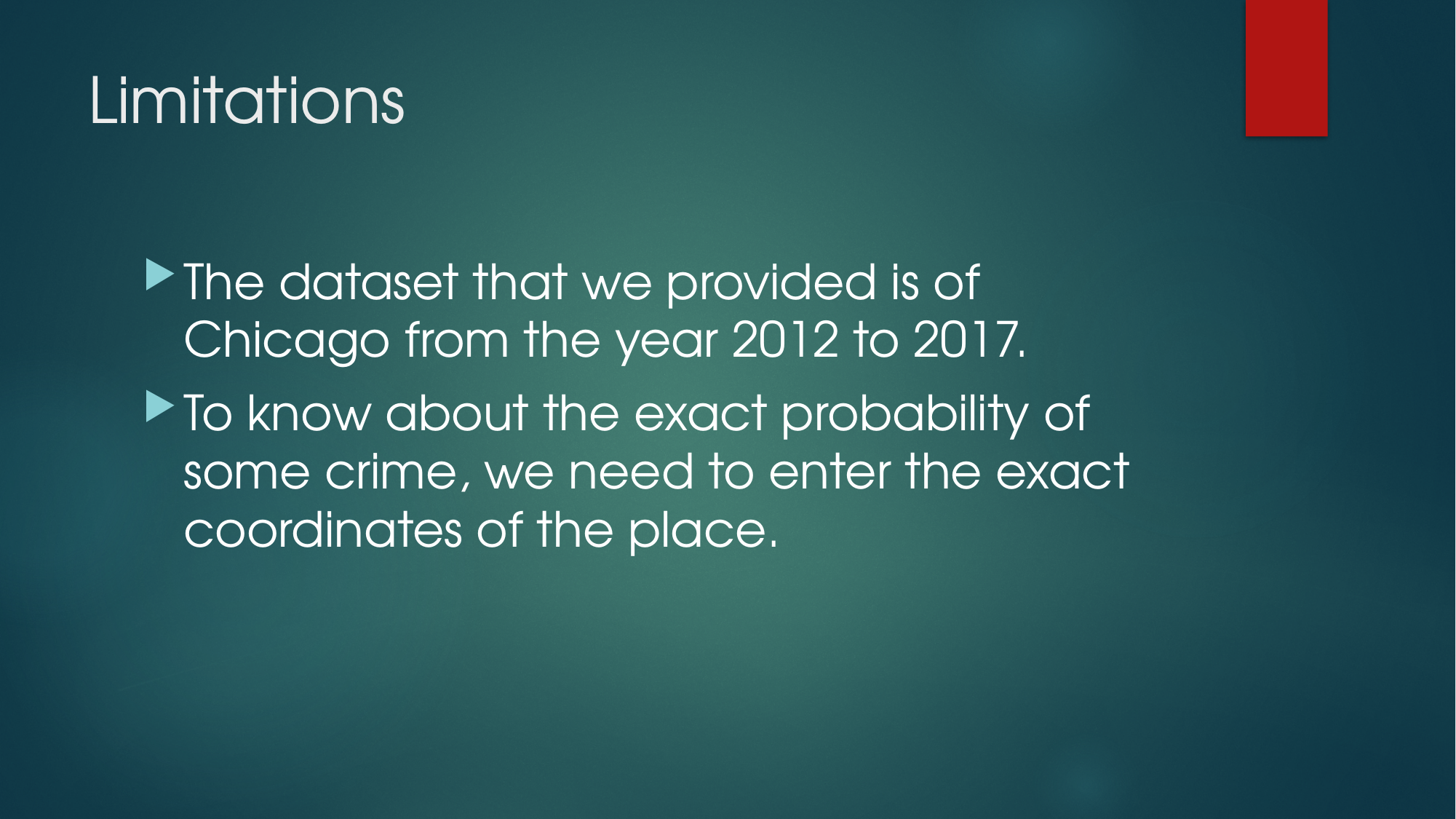

# Limitations
The dataset that we provided is of Chicago from the year 2012 to 2017.
To know about the exact probability of some crime, we need to enter the exact coordinates of the place.